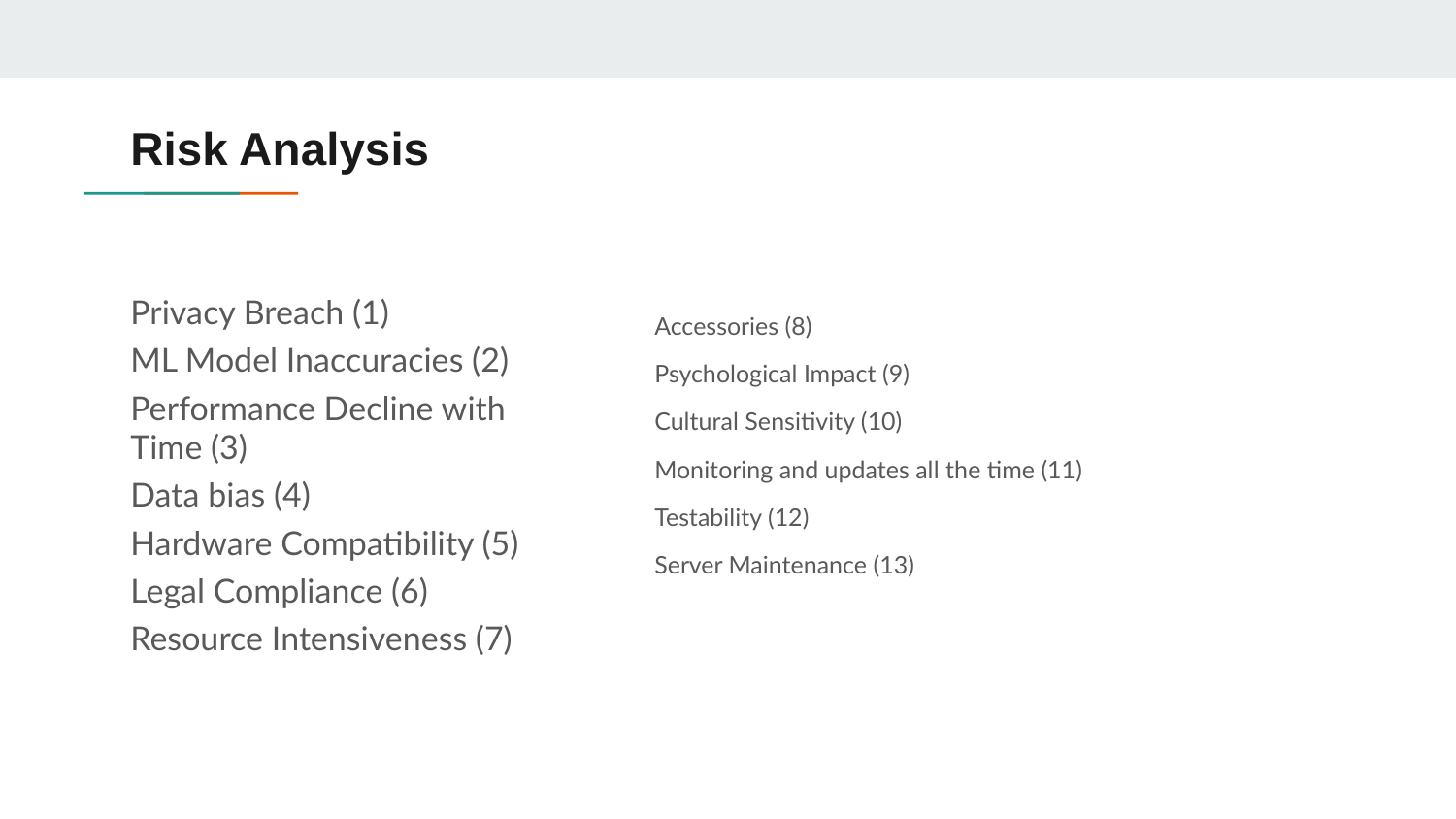

# Risk Analysis
Privacy Breach (1)
ML Model Inaccuracies (2)
Performance Decline with Time (3)
Data bias (4)
Hardware Compatibility (5)
Legal Compliance (6)
Resource Intensiveness (7)

Accessories (8)
Psychological Impact (9)
Cultural Sensitivity (10)
Monitoring and updates all the time (11)
Testability (12)
Server Maintenance (13)